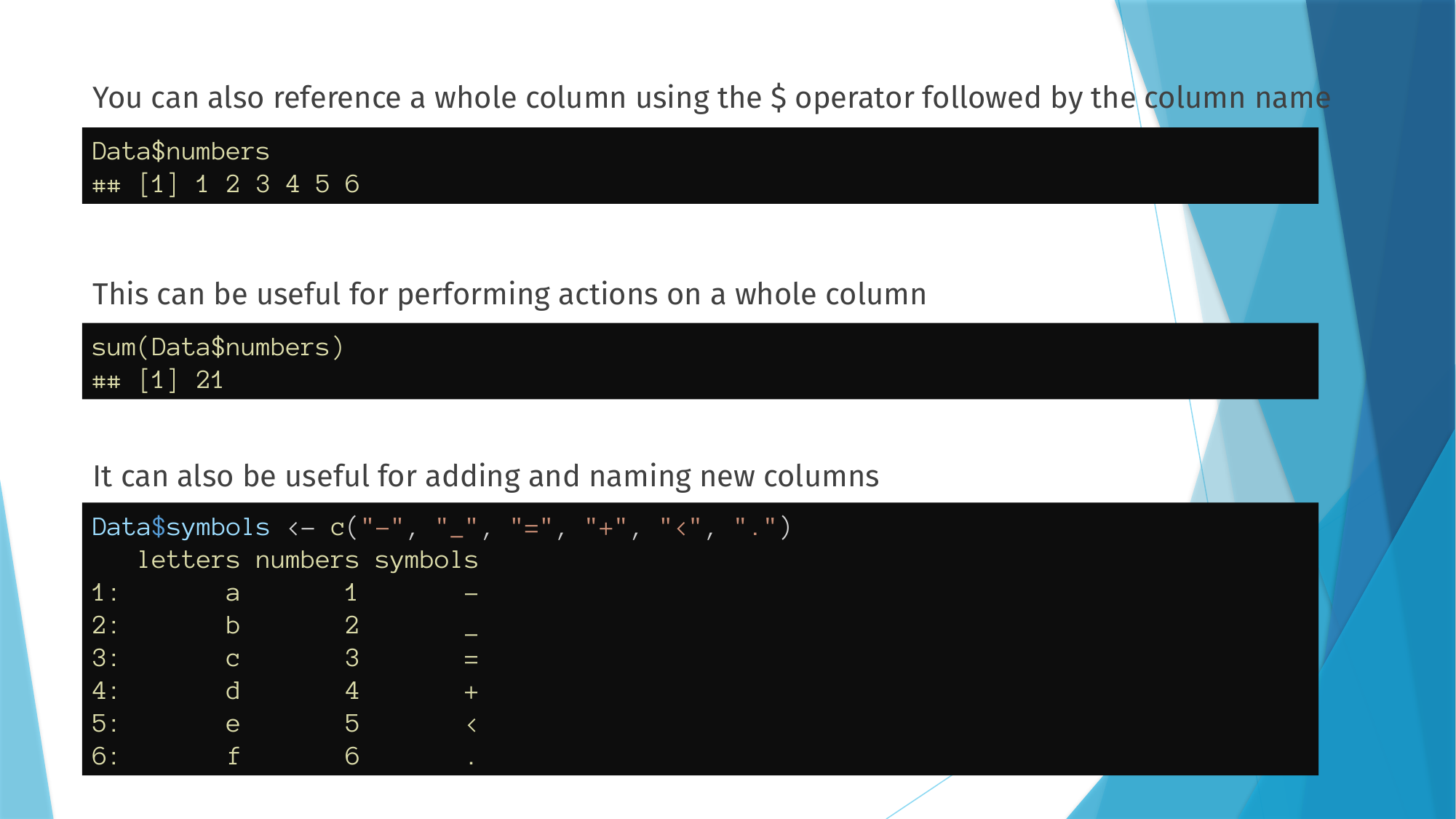

You can also reference a whole column using the $ operator followed by the column name

This can be useful for performing actions on a whole column

It can also be useful for adding and naming new columns
Data$numbers
## [1] 1 2 3 4 5 6
sum(Data$numbers)
## [1] 21
Data$symbols <- c("-", "_", "=", "+", "<", ".")
   letters numbers symbols
1:       a       1       -
2:       b       2       _
3:       c       3       =
4:       d       4       +
5:       e       5       <
6:       f       6       .